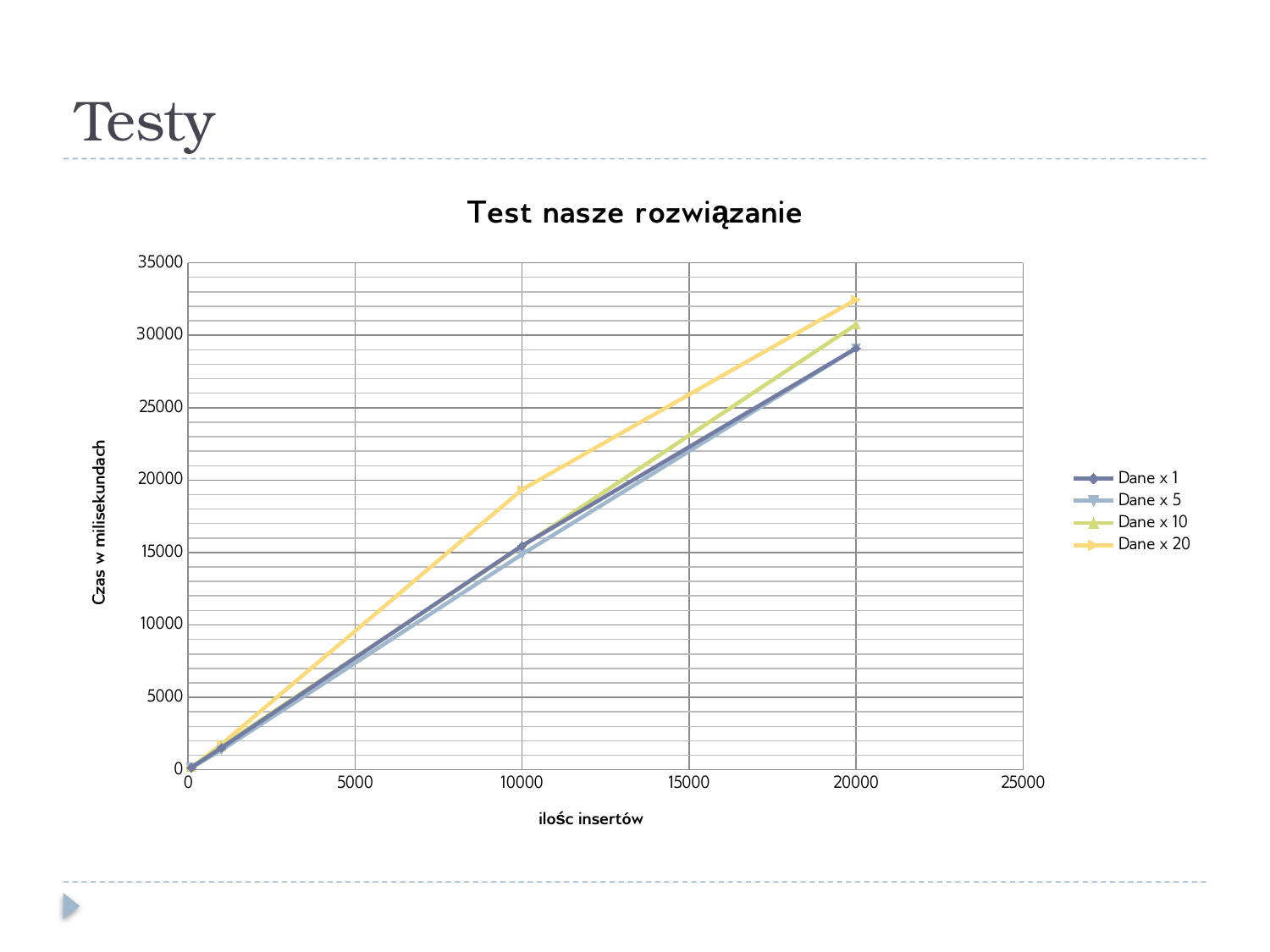

# Testy

### Chart: Test nasze rozwiązanie

| Category |  |  |  |  |
|---|---|---|---|---|